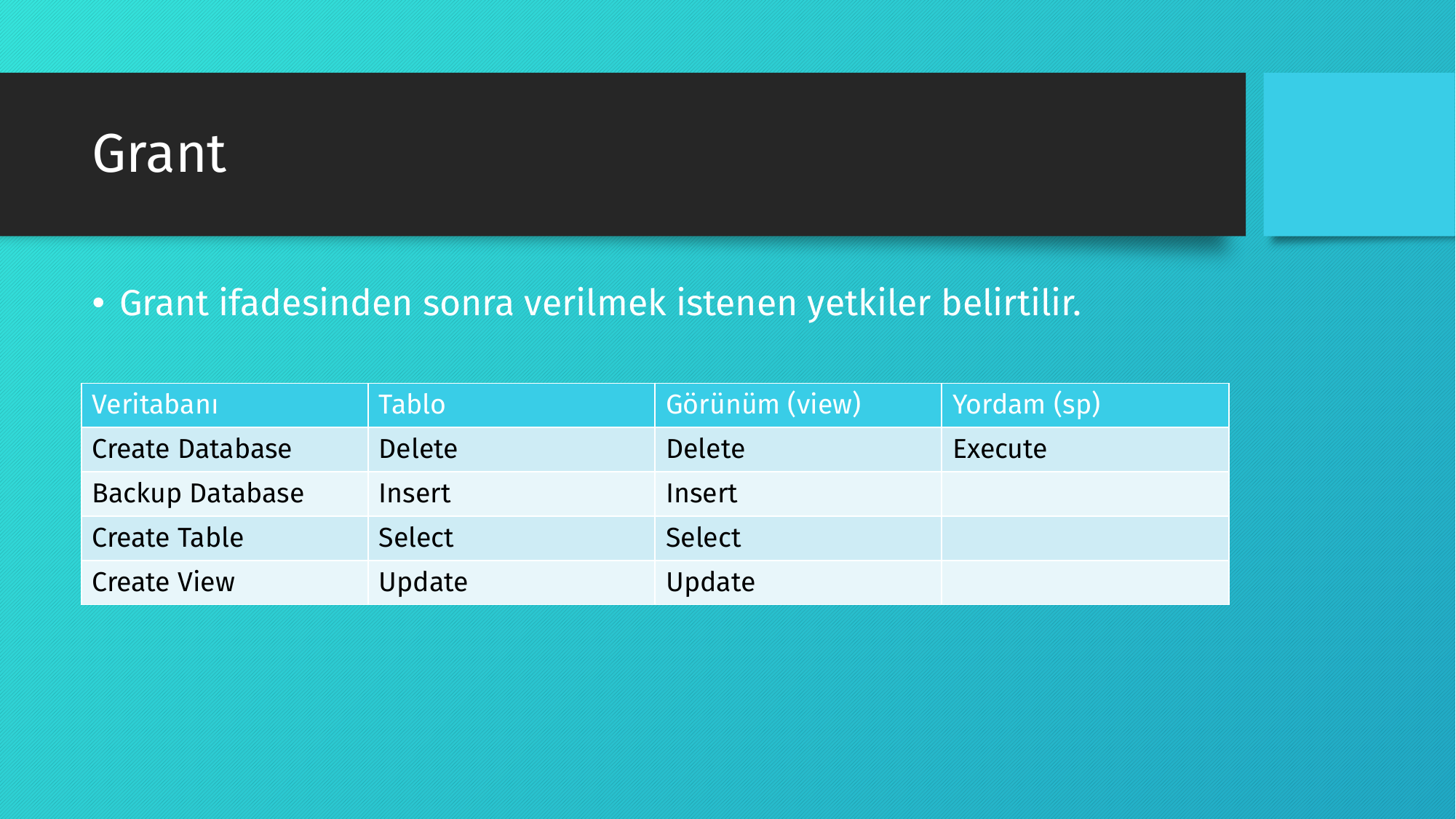

# Grant
Grant ifadesinden sonra verilmek istenen yetkiler belirtilir.
| Veritabanı | Tablo | Görünüm (view) | Yordam (sp) |
| --- | --- | --- | --- |
| Create Database | Delete | Delete | Execute |
| Backup Database | Insert | Insert |  |
| Create Table | Select | Select |  |
| Create View | Update | Update |  |